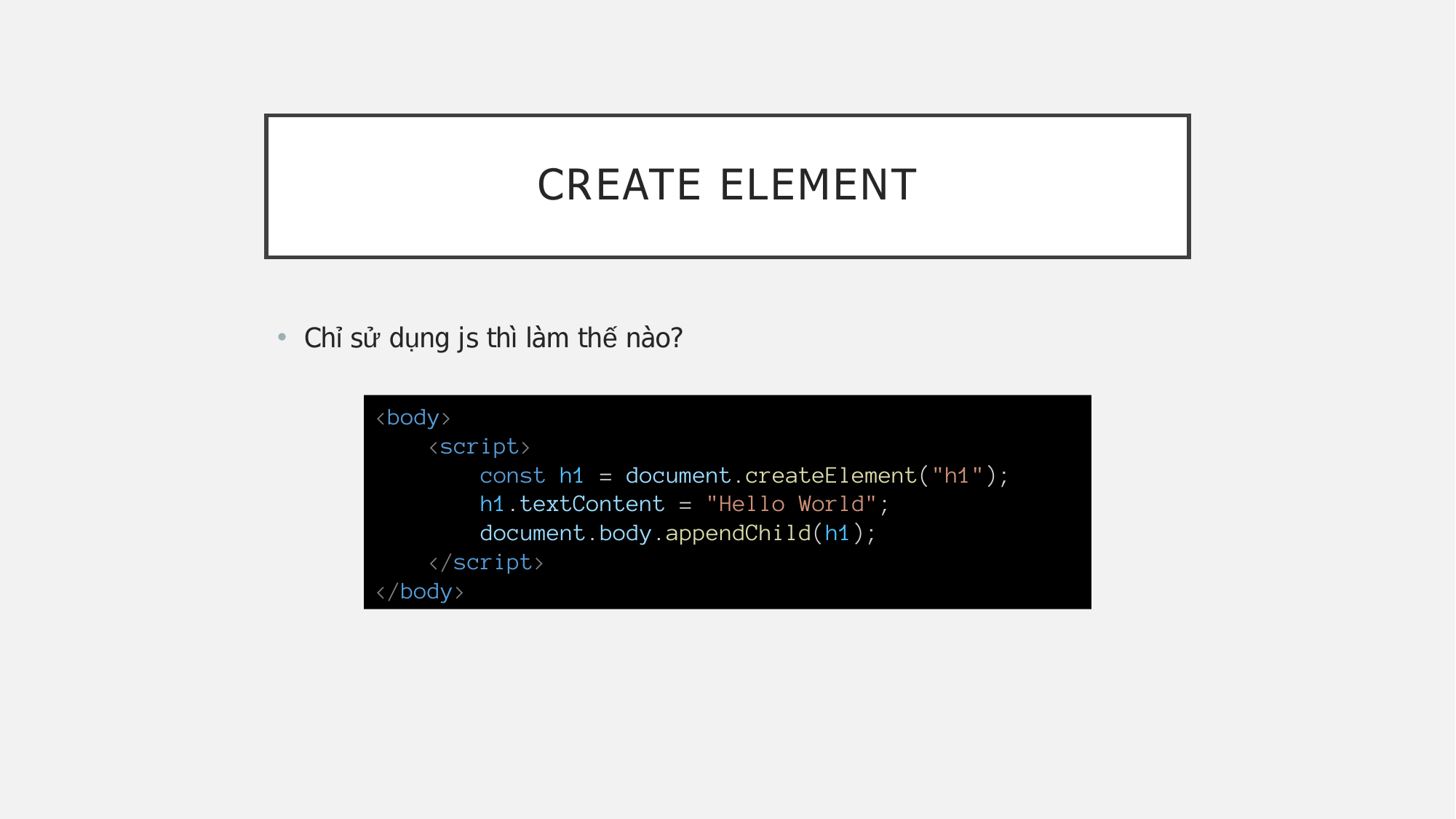

# Create element
Chỉ sử dụng js thì làm thế nào?

<body>
    <script>
        const h1 = document.createElement("h1");
        h1.textContent = "Hello World";
        document.body.appendChild(h1);
    </script>
</body>